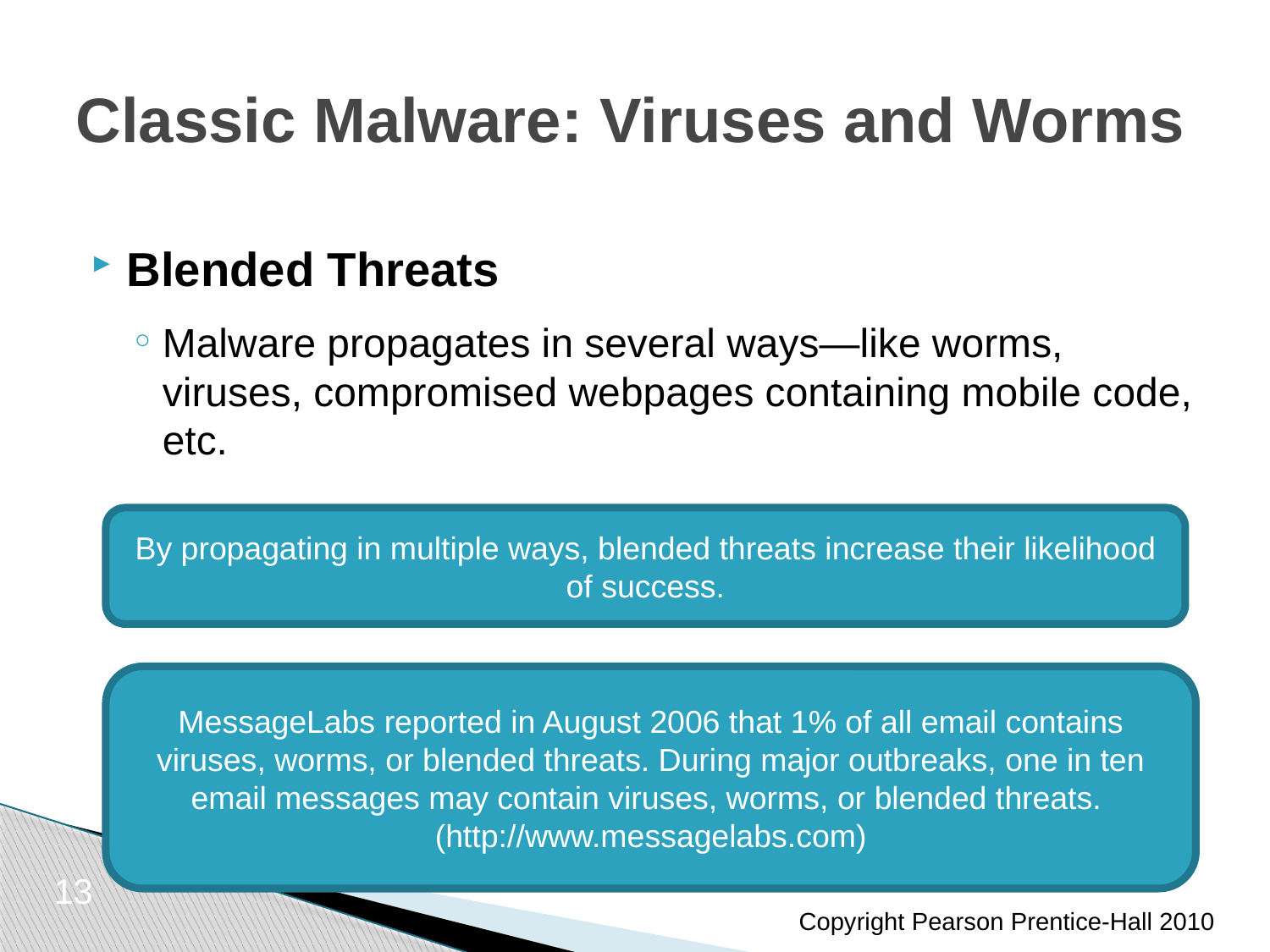

# Classic Malware: Viruses and Worms
Blended Threats
Malware propagates in several ways—like worms, viruses, compromised webpages containing mobile code, etc.

By propagating in multiple ways, blended threats increase their likelihood of success.
MessageLabs reported in August 2006 that 1% of all email contains viruses, worms, or blended threats. During major outbreaks, one in ten email messages may contain viruses, worms, or blended threats.
(http://www.messagelabs.com)
13
Copyright Pearson Prentice-Hall 2010